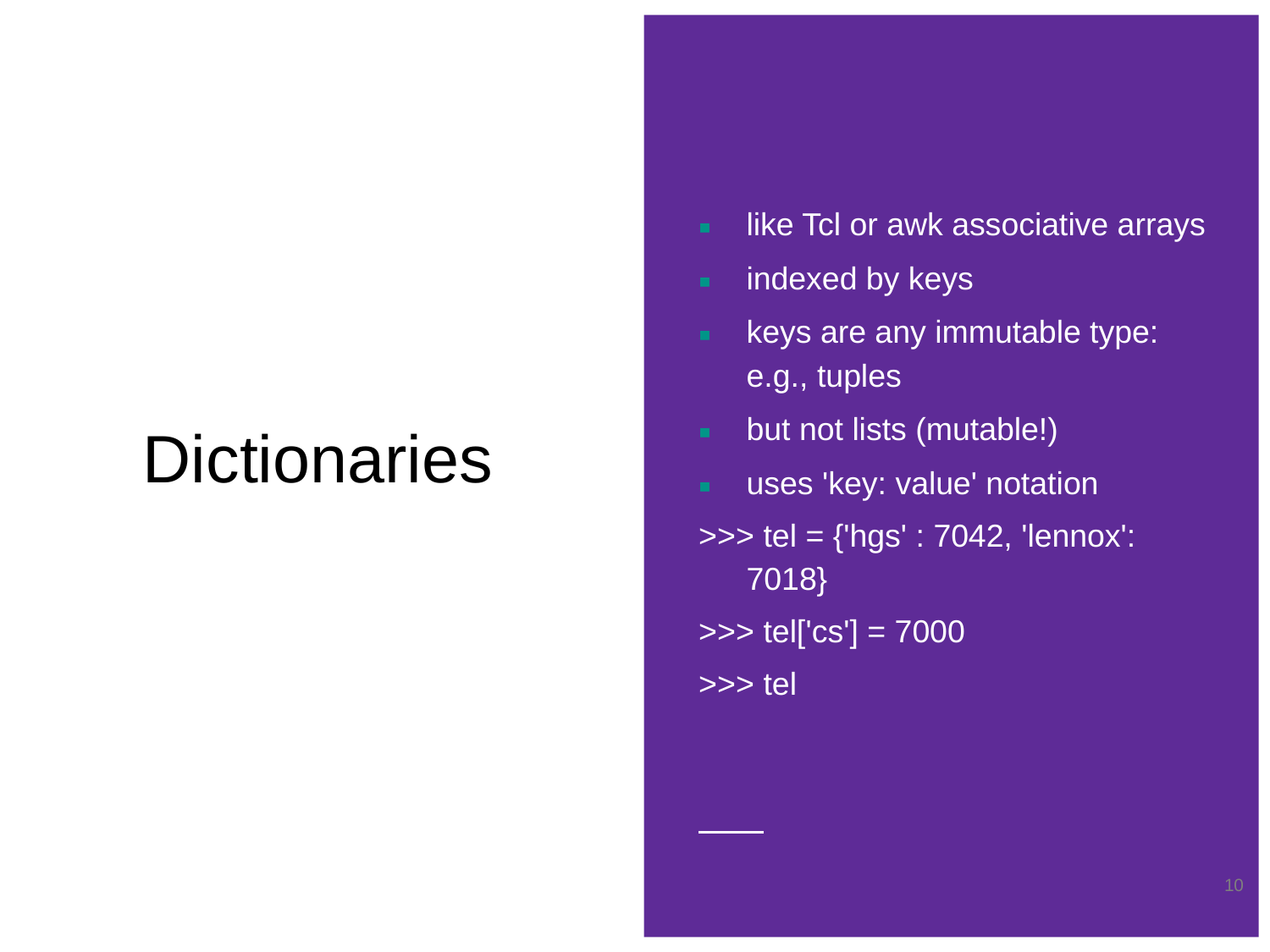

like Tcl or awk associative arrays
indexed by keys
keys are any immutable type: e.g., tuples
but not lists (mutable!)
uses 'key: value' notation
>>> tel = {'hgs' : 7042, 'lennox': 7018}
>>> tel['cs'] = 7000
>>> tel

# Dictionaries

10